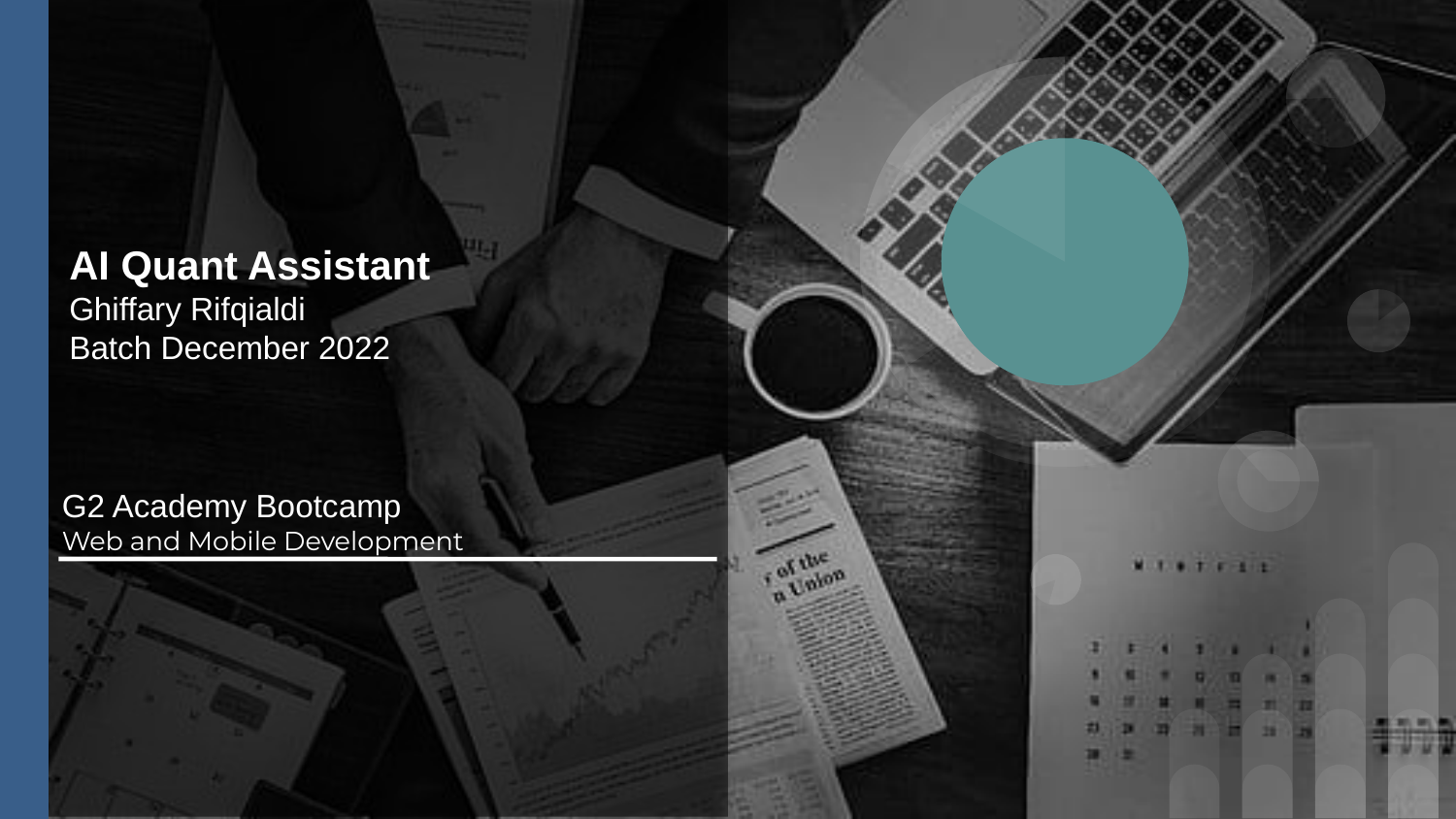

AI Quant Assistant
Ghiffary Rifqialdi
Batch December 2022
G2 Academy Bootcamp
Web and Mobile Development